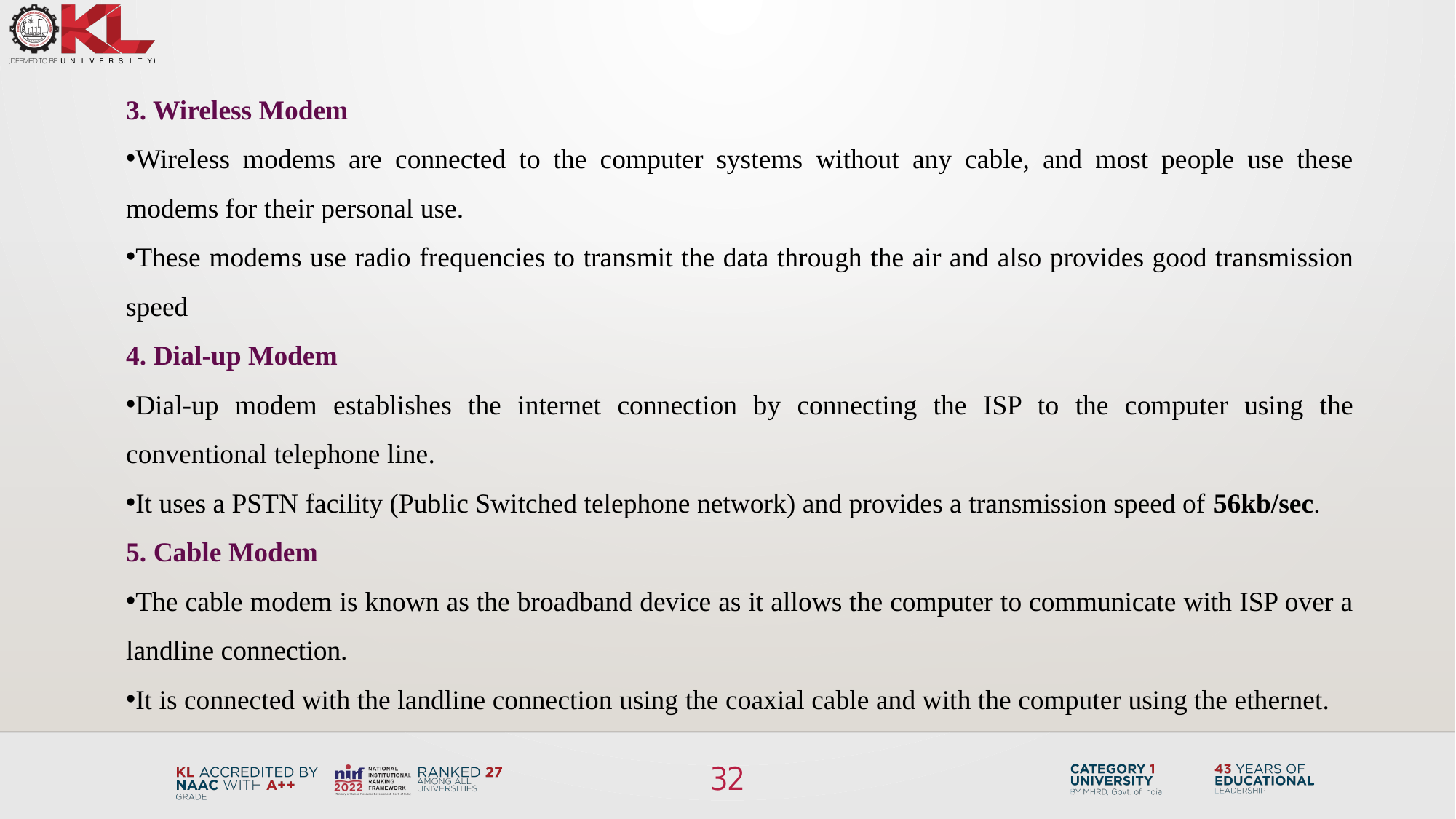

3. Wireless Modem
Wireless modems are connected to the computer systems without any cable, and most people use these modems for their personal use.
These modems use radio frequencies to transmit the data through the air and also provides good transmission speed
4. Dial-up Modem
Dial-up modem establishes the internet connection by connecting the ISP to the computer using the conventional telephone line.
It uses a PSTN facility (Public Switched telephone network) and provides a transmission speed of 56kb/sec.
5. Cable Modem
The cable modem is known as the broadband device as it allows the computer to communicate with ISP over a landline connection.
It is connected with the landline connection using the coaxial cable and with the computer using the ethernet.

32